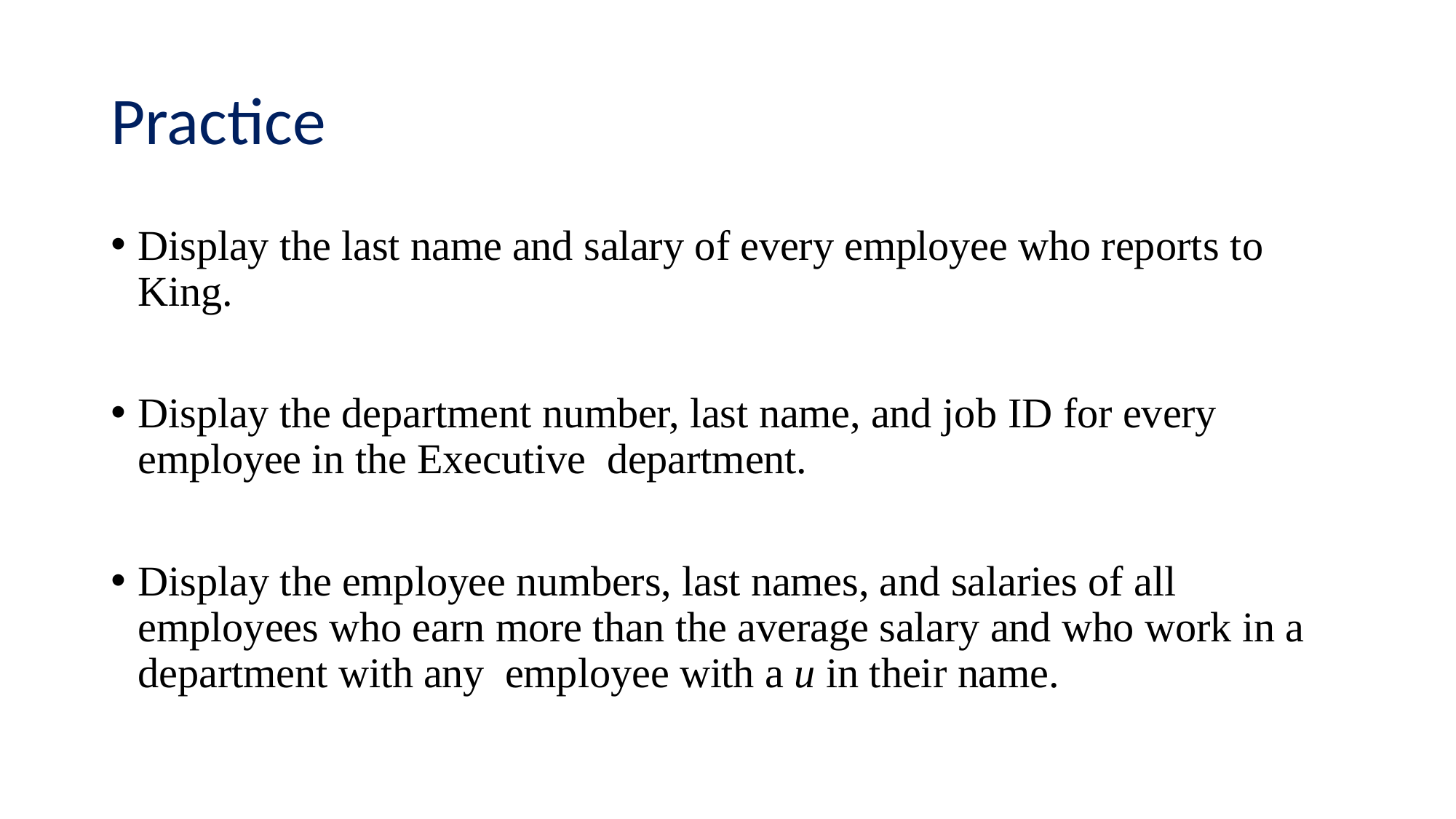

# Practice
Display the last name and salary of every employee who reports to King.

Display the department number, last name, and job ID for every employee in the Executive  department.

Display the employee numbers, last names, and salaries of all  employees who earn more than the average salary and who work in a department with any  employee with a u in their name.